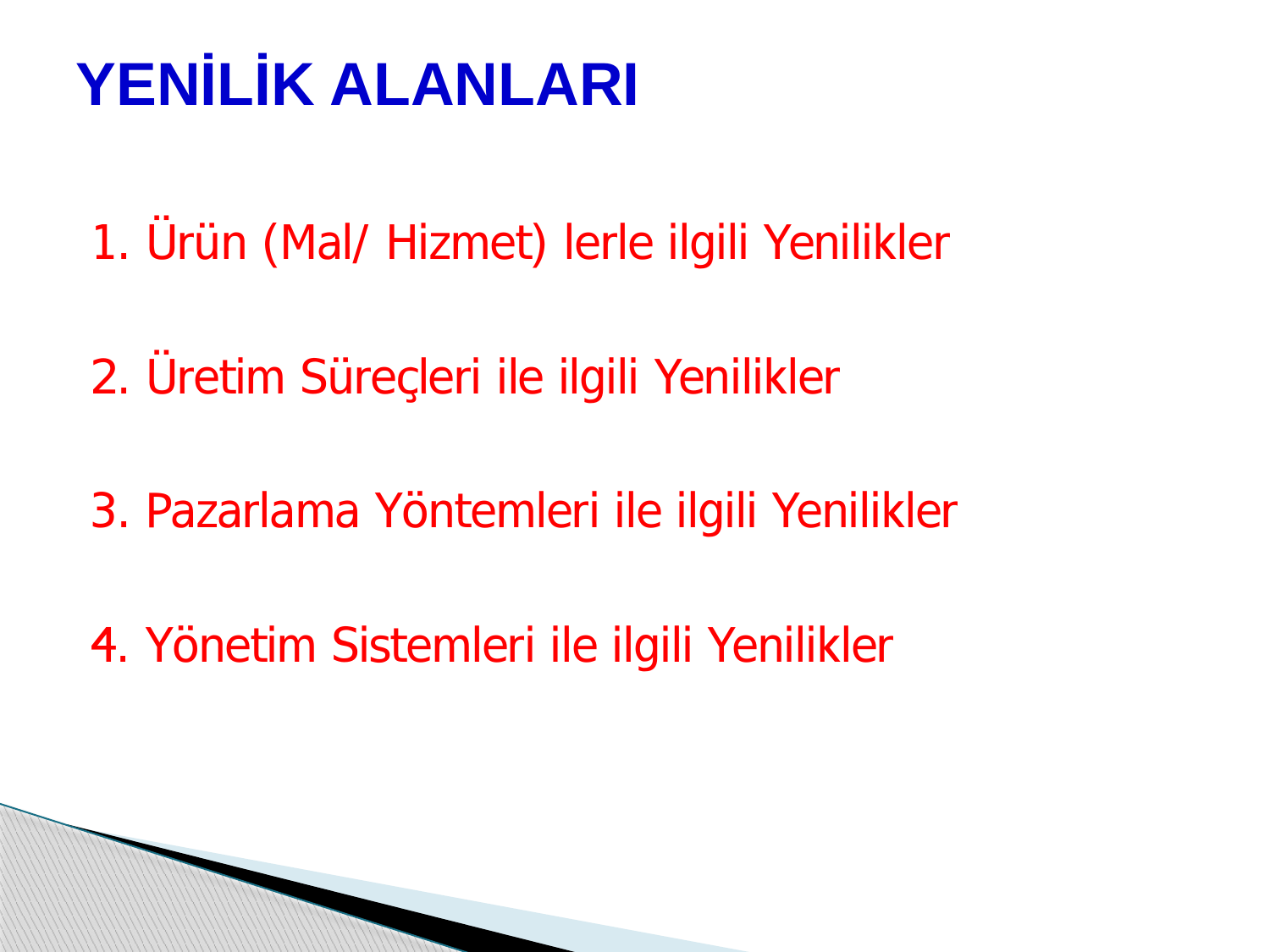

# YENİLİK ALANLARI
1. Ürün (Mal/ Hizmet) lerle ilgili Yenilikler

2. Üretim Süreçleri ile ilgili Yenilikler

3. Pazarlama Yöntemleri ile ilgili Yenilikler

4. Yönetim Sistemleri ile ilgili Yenilikler